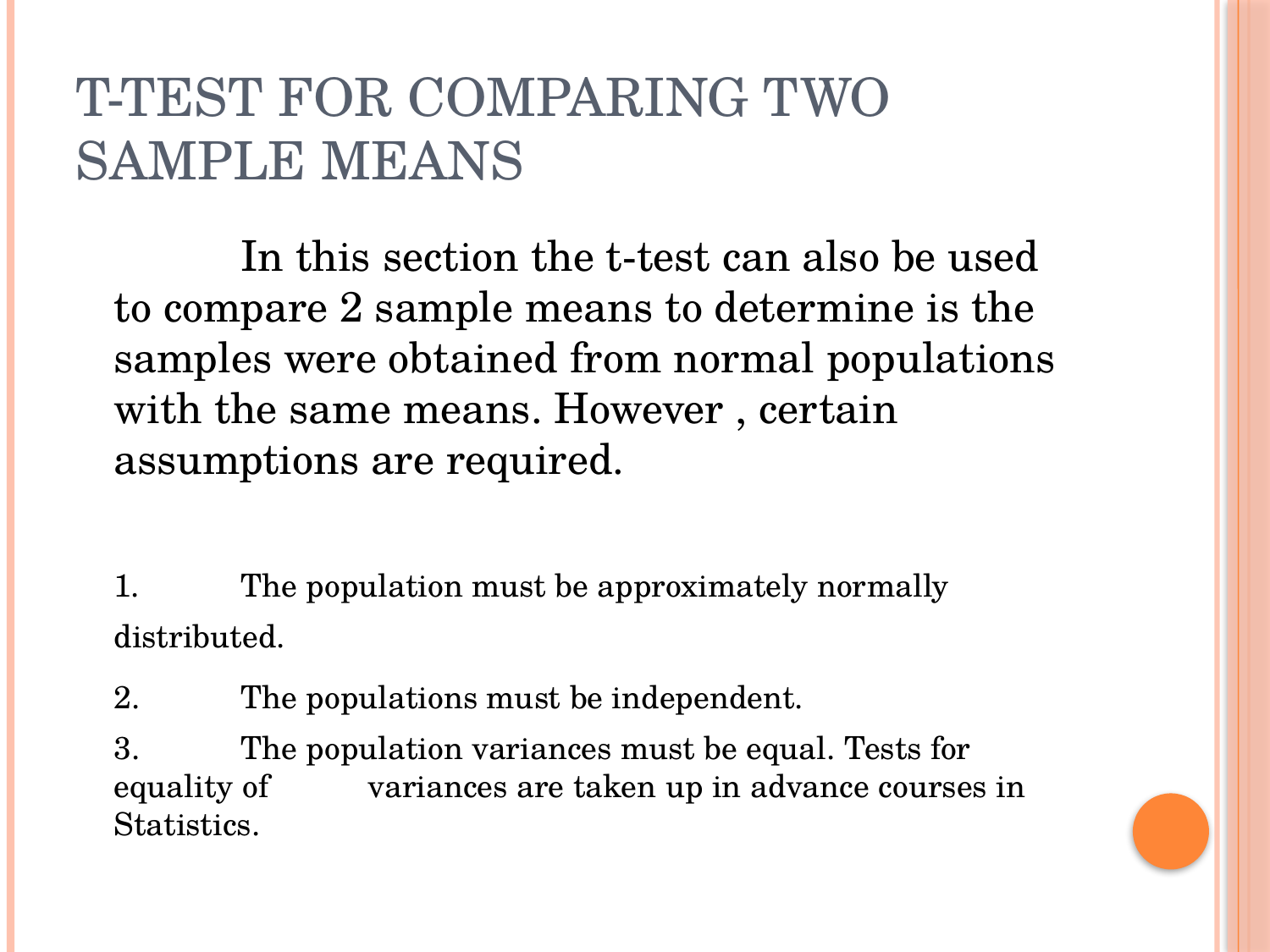

# T-test for comparing two sample means
		In this section the t-test can also be used to compare 2 sample means to determine is the samples were obtained from normal populations with the same means. However , certain assumptions are required.

	1.	The population must be approximately normally distributed.
	2.	The populations must be independent.
	3.	The population variances must be equal. Tests for equality of 	variances are taken up in advance courses in Statistics.